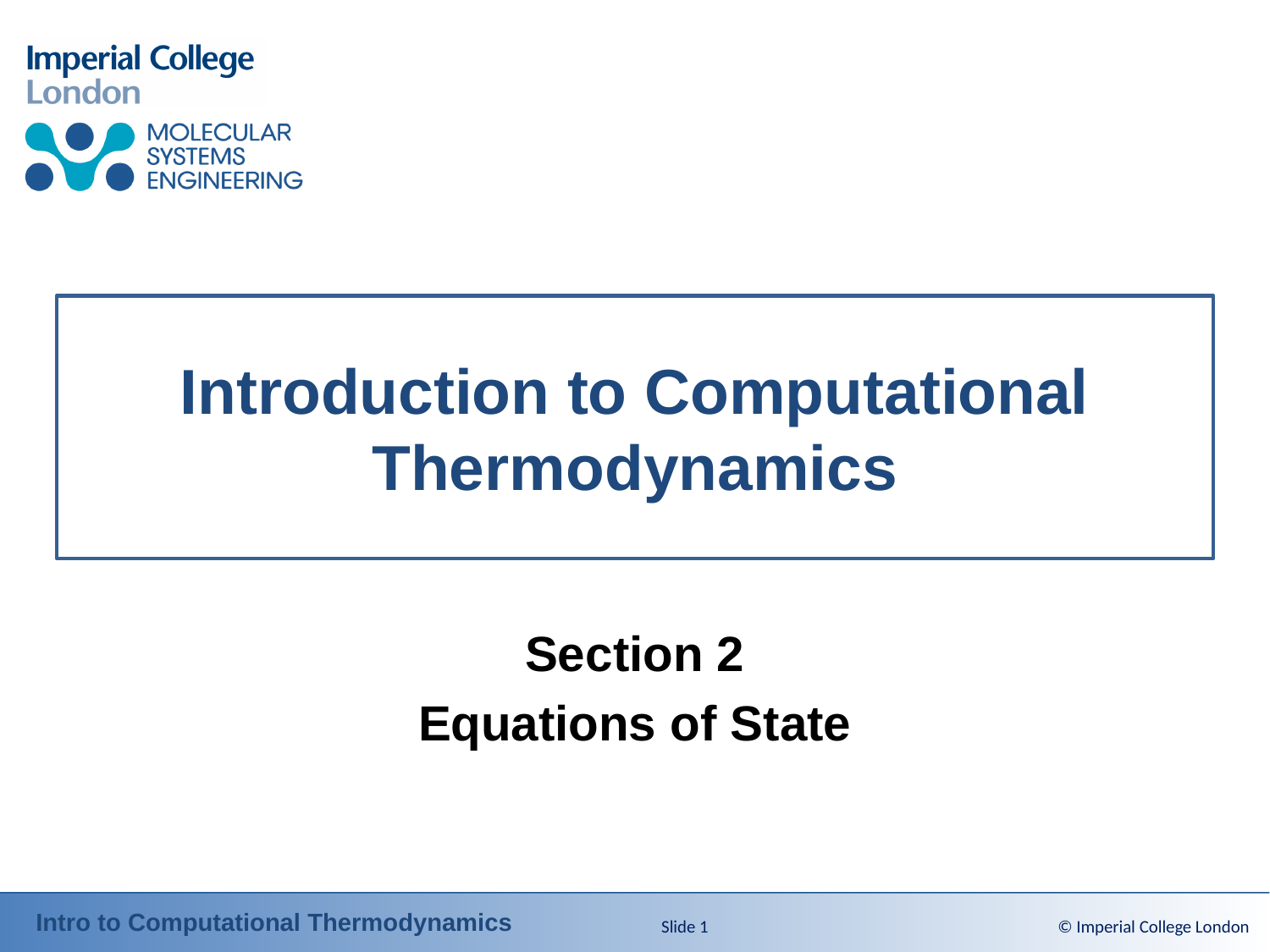

# Introduction to Computational Thermodynamics
Section 2
Equations of State

Slide 1
© Imperial College London